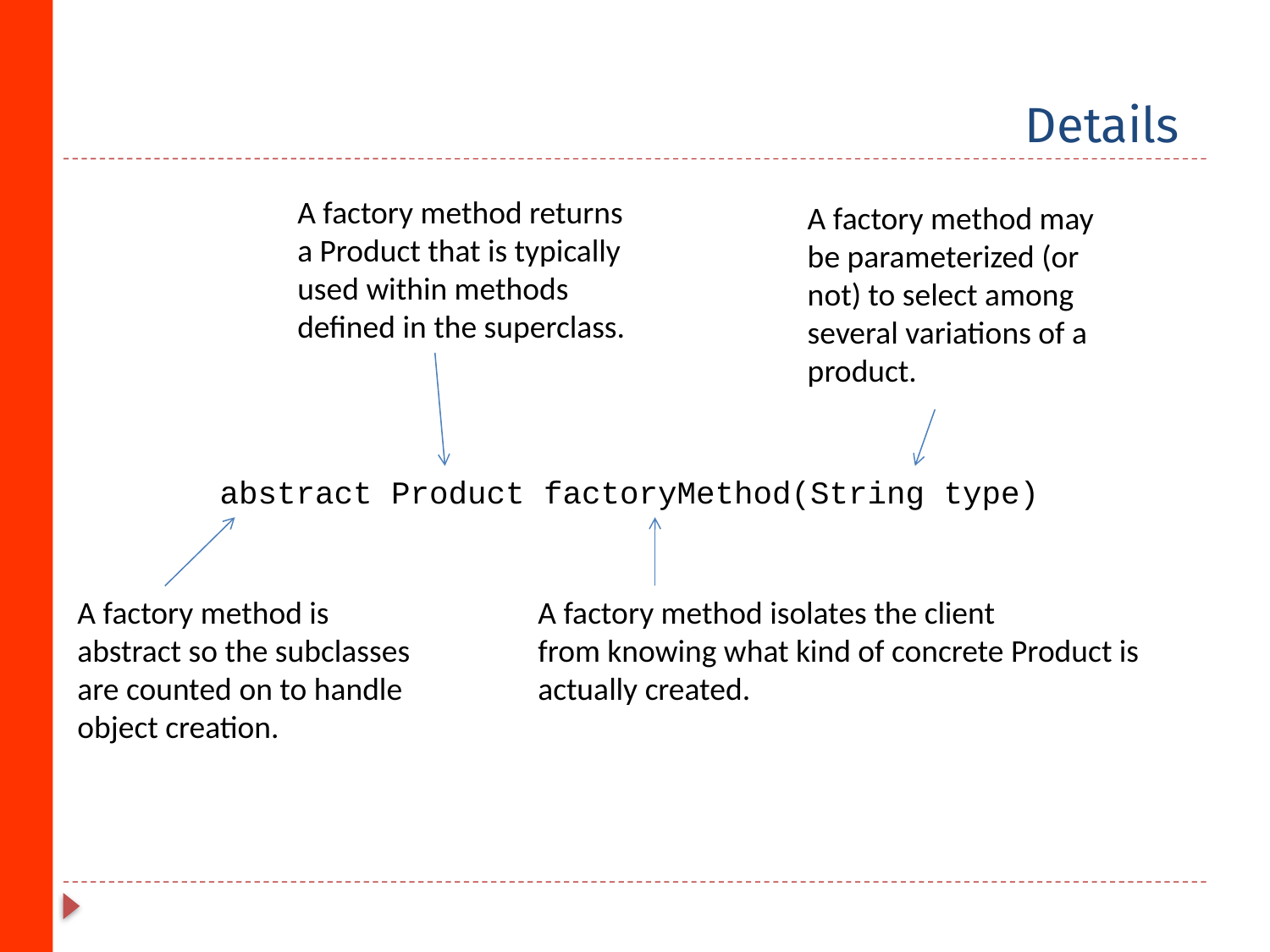

# Details
A factory method returns
a Product that is typically
used within methods
defined in the superclass.
A factory method may
be parameterized (or
not) to select among
several variations of a
product.
abstract Product factoryMethod(String type)
A factory method isolates the client
from knowing what kind of concrete Product is actually created.
A factory method is abstract so the subclasses are counted on to handle object creation.